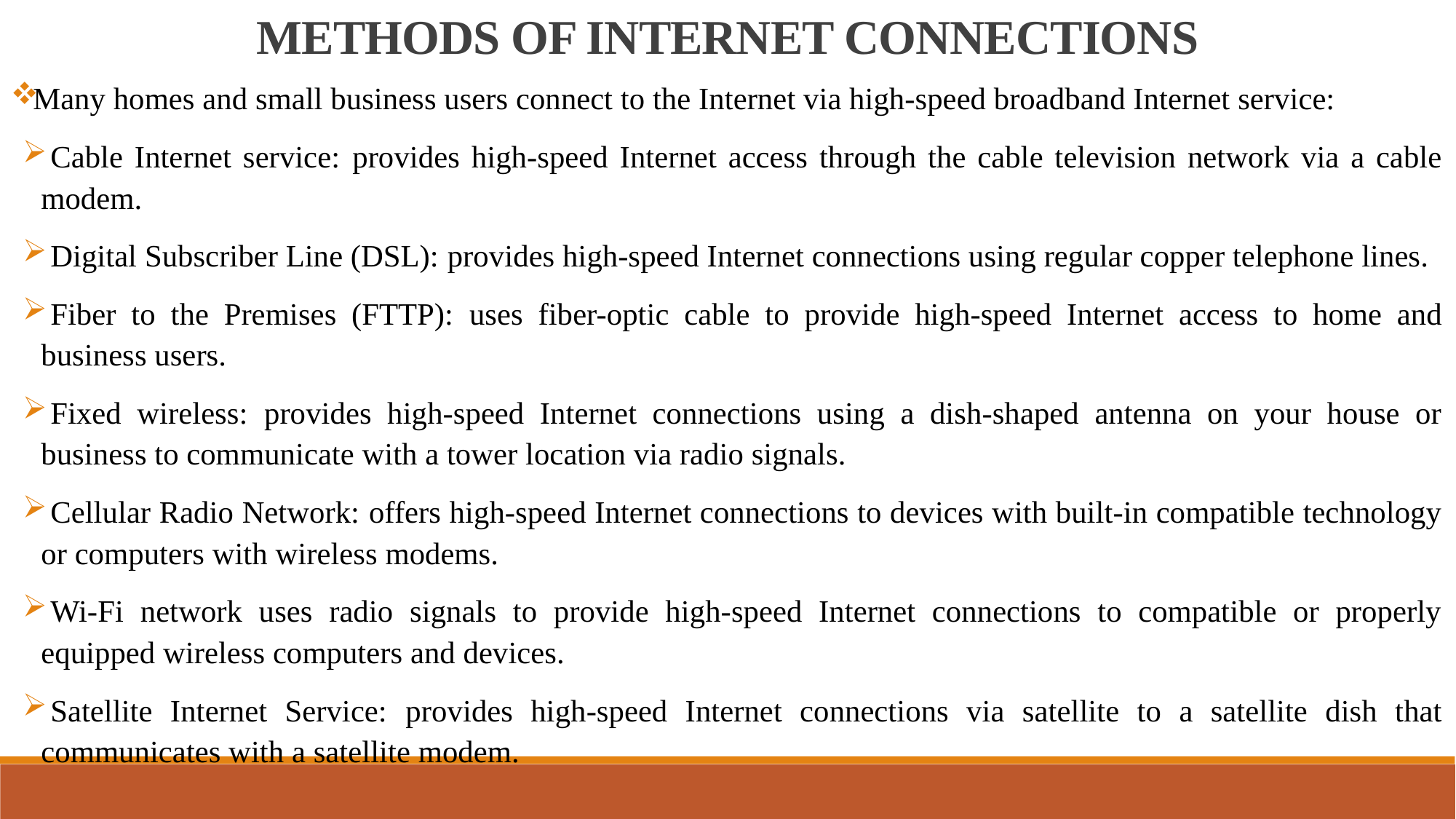

METHODS OF INTERNET CONNECTIONS
Many homes and small business users connect to the Internet via high-speed broadband Internet service:
Cable Internet service: provides high-speed Internet access through the cable television network via a cable modem.
Digital Subscriber Line (DSL): provides high-speed Internet connections using regular copper telephone lines.
Fiber to the Premises (FTTP): uses fiber-optic cable to provide high-speed Internet access to home and business users.
Fixed wireless: provides high-speed Internet connections using a dish-shaped antenna on your house or business to communicate with a tower location via radio signals.
Cellular Radio Network: offers high-speed Internet connections to devices with built-in compatible technology or computers with wireless modems.
Wi-Fi network uses radio signals to provide high-speed Internet connections to compatible or properly equipped wireless computers and devices.
Satellite Internet Service: provides high-speed Internet connections via satellite to a satellite dish that communicates with a satellite modem.